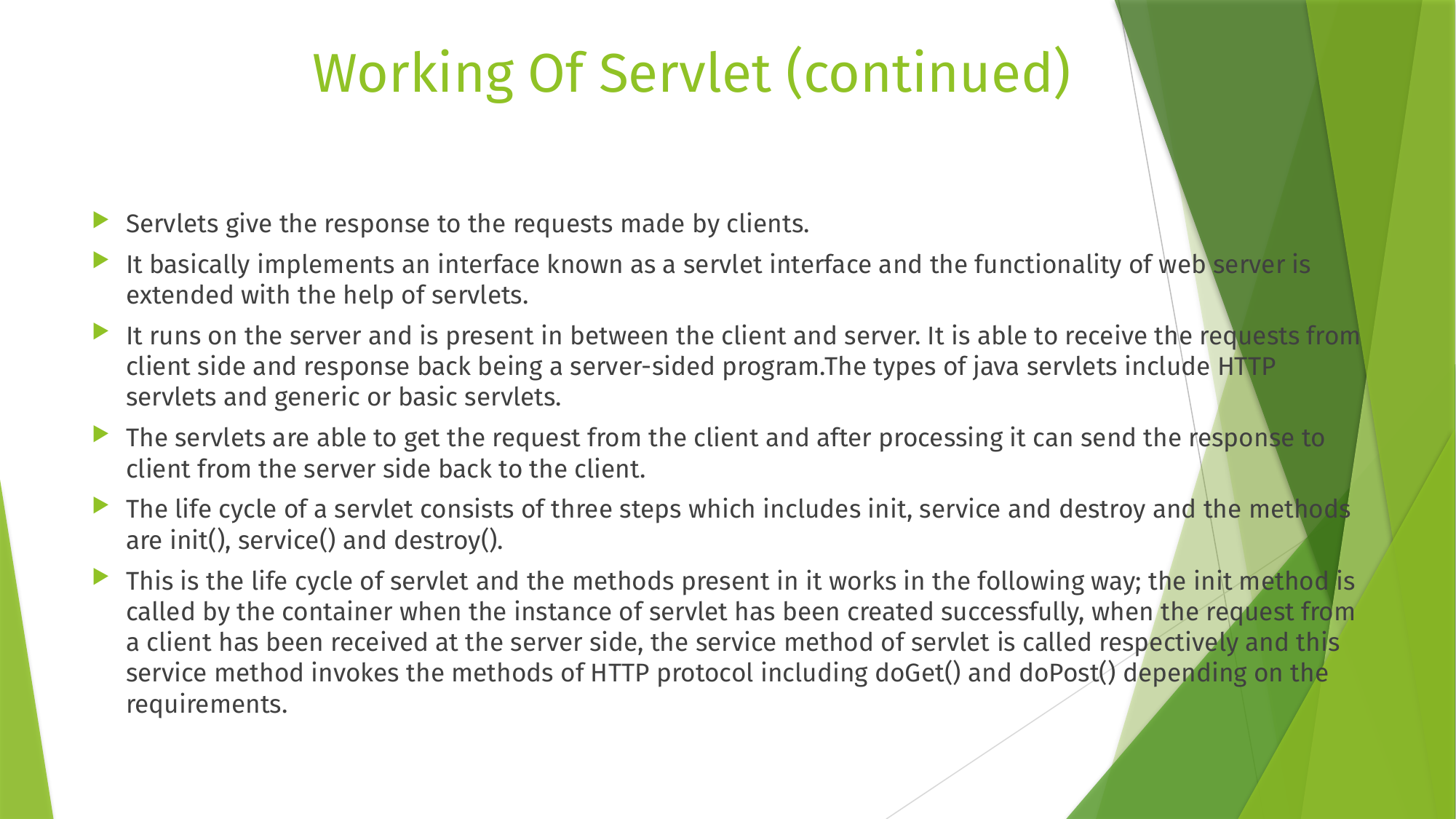

# Working Of Servlet (continued)
Servlets give the response to the requests made by clients.
It basically implements an interface known as a servlet interface and the functionality of web server is extended with the help of servlets.
It runs on the server and is present in between the client and server. It is able to receive the requests from client side and response back being a server-sided program.The types of java servlets include HTTP servlets and generic or basic servlets.
The servlets are able to get the request from the client and after processing it can send the response to client from the server side back to the client.
The life cycle of a servlet consists of three steps which includes init, service and destroy and the methods are init(), service() and destroy().
This is the life cycle of servlet and the methods present in it works in the following way; the init method is called by the container when the instance of servlet has been created successfully, when the request from a client has been received at the server side, the service method of servlet is called respectively and this service method invokes the methods of HTTP protocol including doGet() and doPost() depending on the requirements.